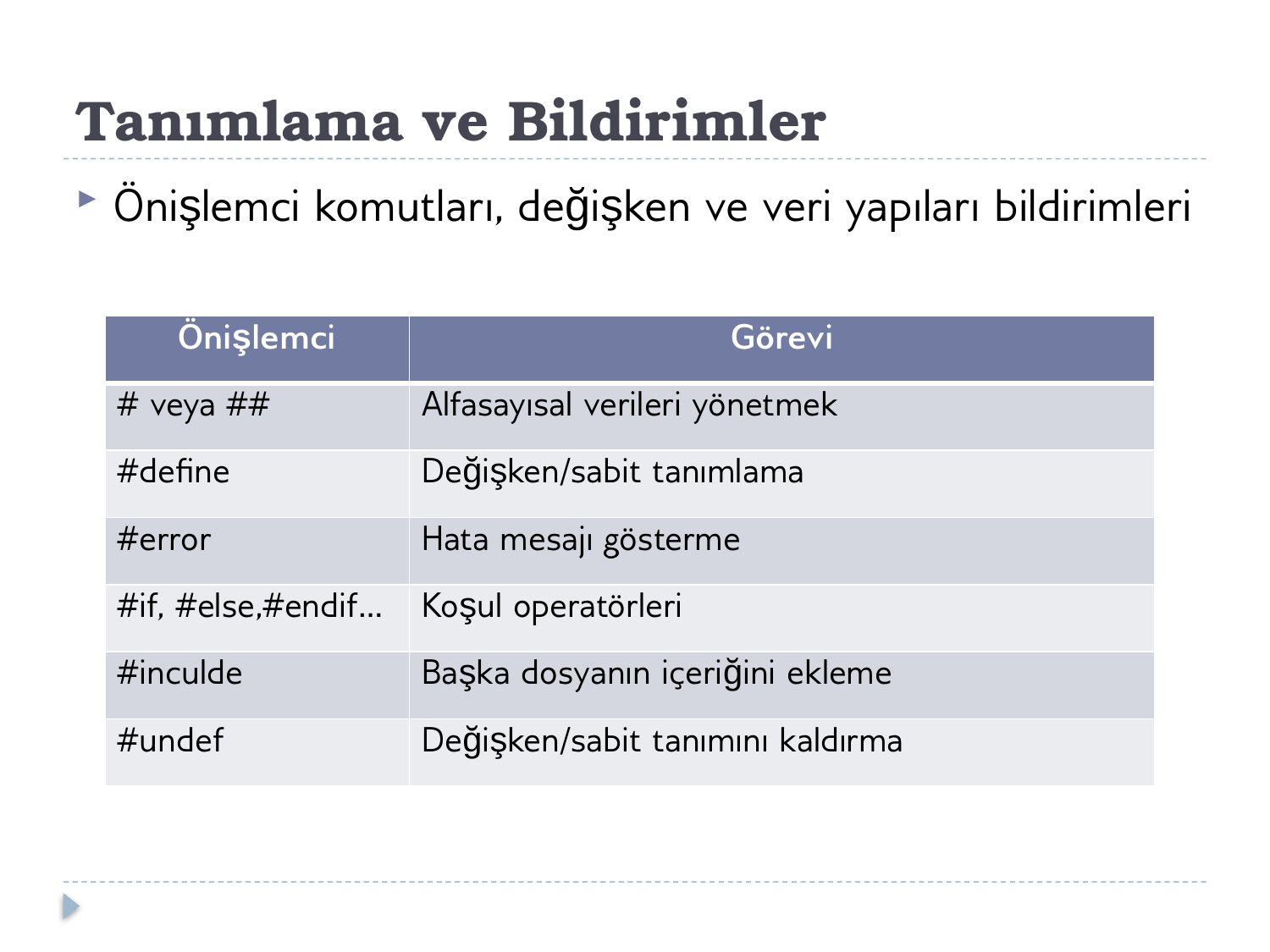

# Tanımlama ve Bildirimler
Önişlemci komutları, değişken ve veri yapıları bildirimleri

| Önişlemci | Görevi |
| --- | --- |
| # veya ## | Alfasayısal verileri yönetmek |
| #define | Değişken/sabit tanımlama |
| #error | Hata mesajı gösterme |
| #if, #else,#endif… | Koşul operatörleri |
| #inculde | Başka dosyanın içeriğini ekleme |
| #undef | Değişken/sabit tanımını kaldırma |